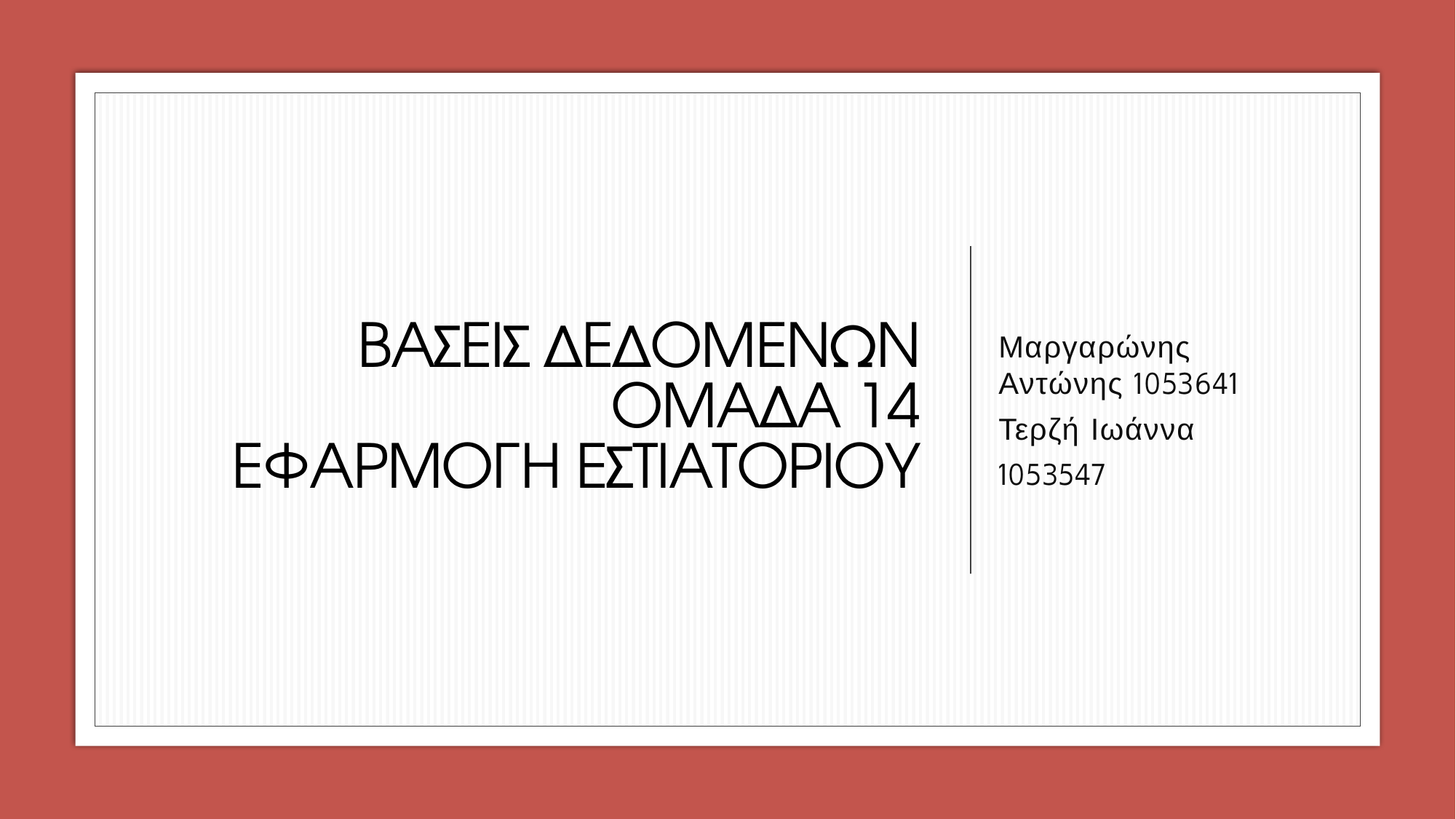

# Βασεισ δεδομενων ομαδα 14 εφαρμογη εστιατοριου
Μαργαρώνης Αντώνης 1053641
Τερζή Ιωάννα
1053547